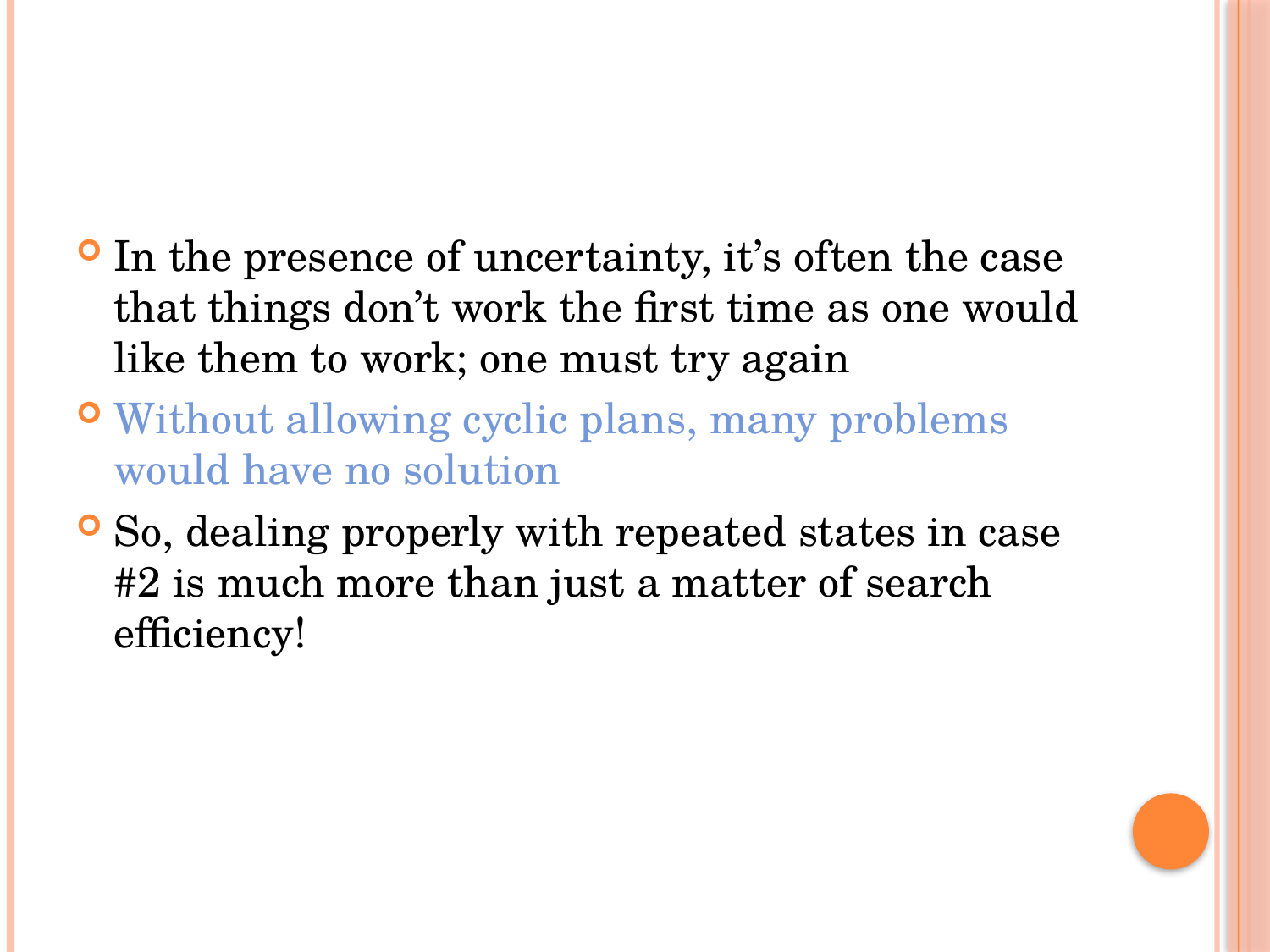

#
In the presence of uncertainty, it’s often the case that things don’t work the first time as one would like them to work; one must try again
Without allowing cyclic plans, many problems would have no solution
So, dealing properly with repeated states in case #2 is much more than just a matter of search efficiency!